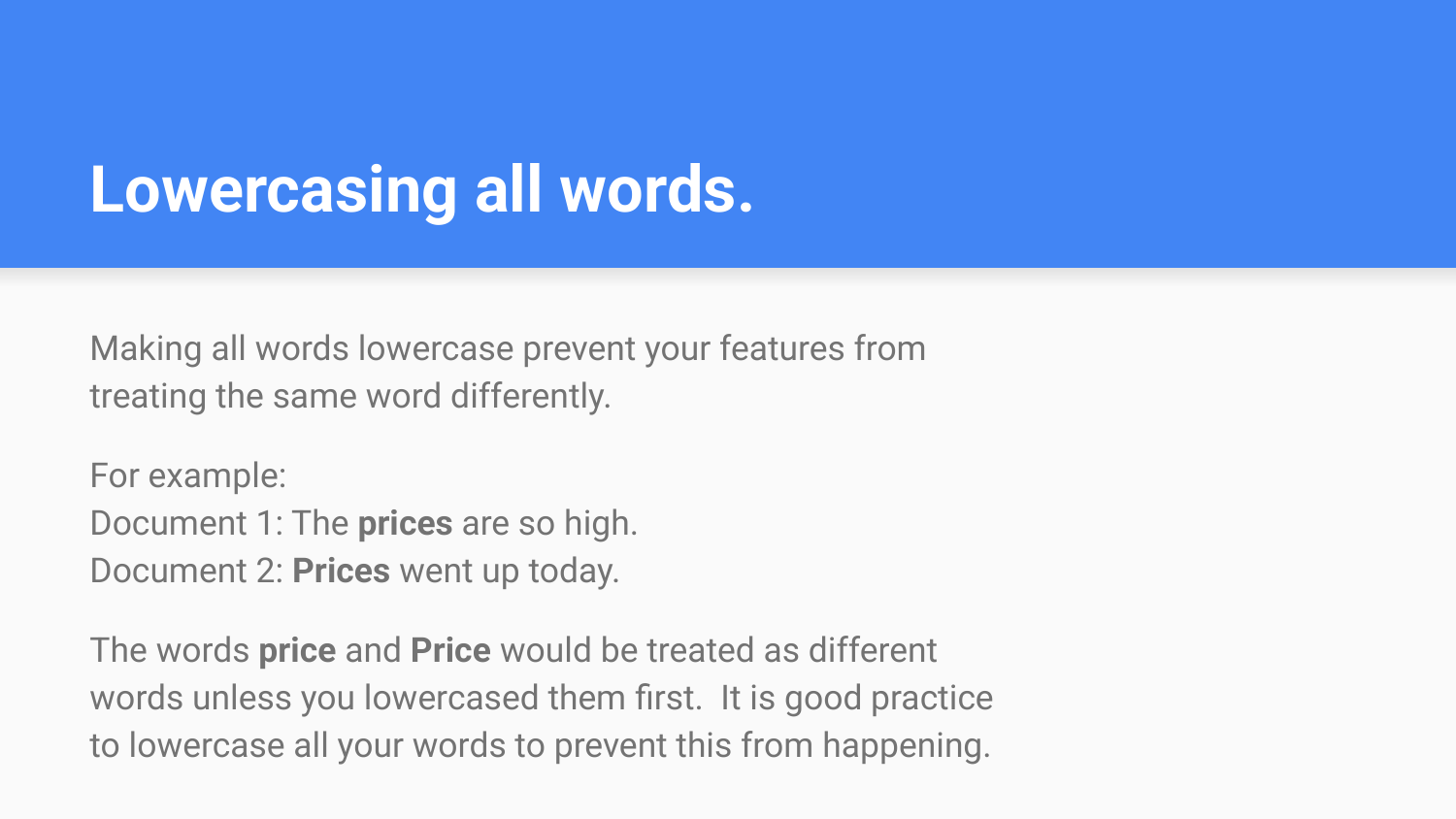

# Lowercasing all words.
Making all words lowercase prevent your features from treating the same word differently.
For example:
Document 1: The prices are so high.
Document 2: Prices went up today.
The words price and Price would be treated as different words unless you lowercased them first.  It is good practice to lowercase all your words to prevent this from happening.